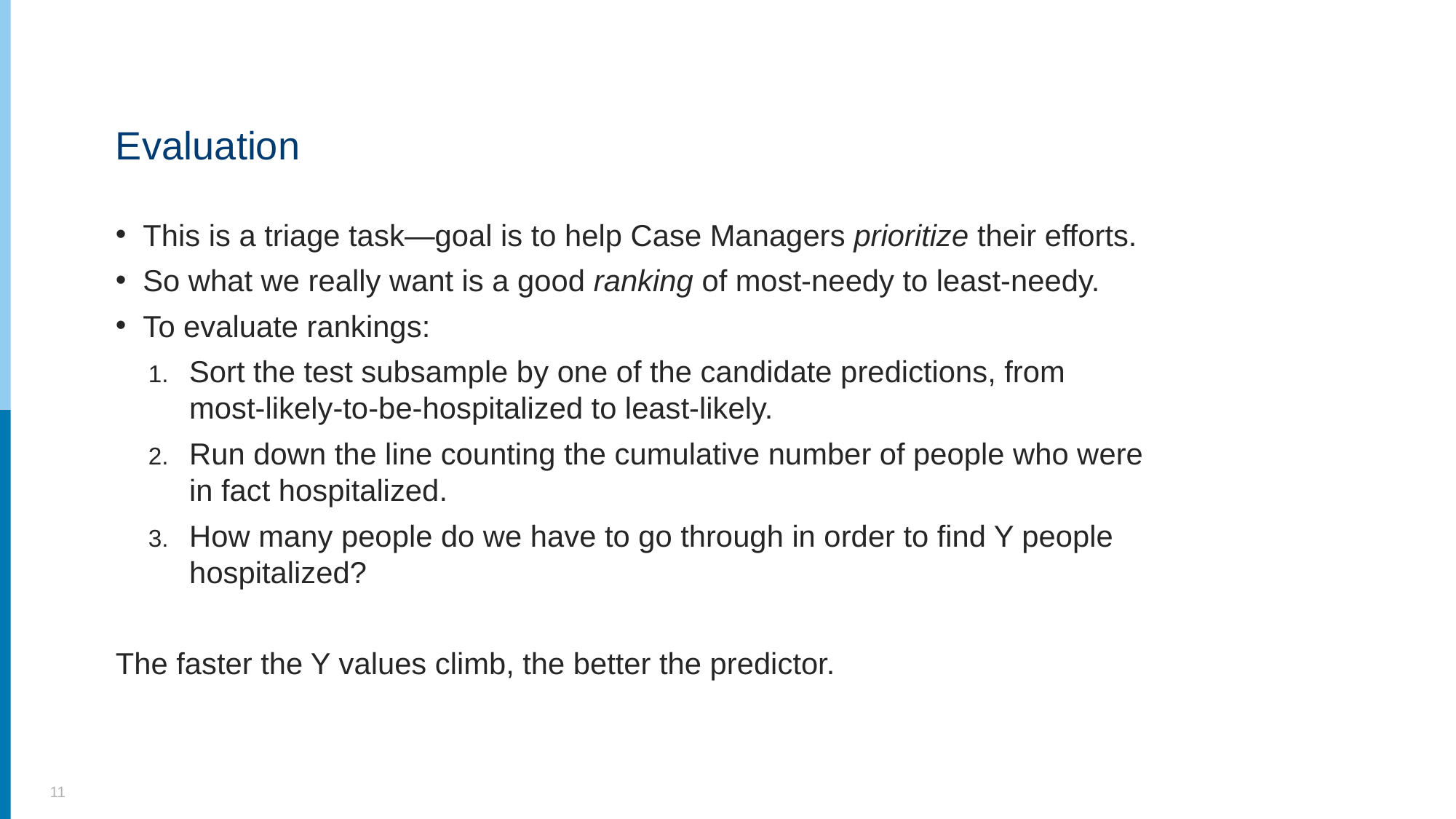

# Evaluation
This is a triage task—goal is to help Case Managers prioritize their efforts.
So what we really want is a good ranking of most-needy to least-needy.
To evaluate rankings:
Sort the test subsample by one of the candidate predictions, from most-likely-to-be-hospitalized to least-likely.
Run down the line counting the cumulative number of people who were in fact hospitalized.
How many people do we have to go through in order to find Y people hospitalized?

The faster the Y values climb, the better the predictor.

11